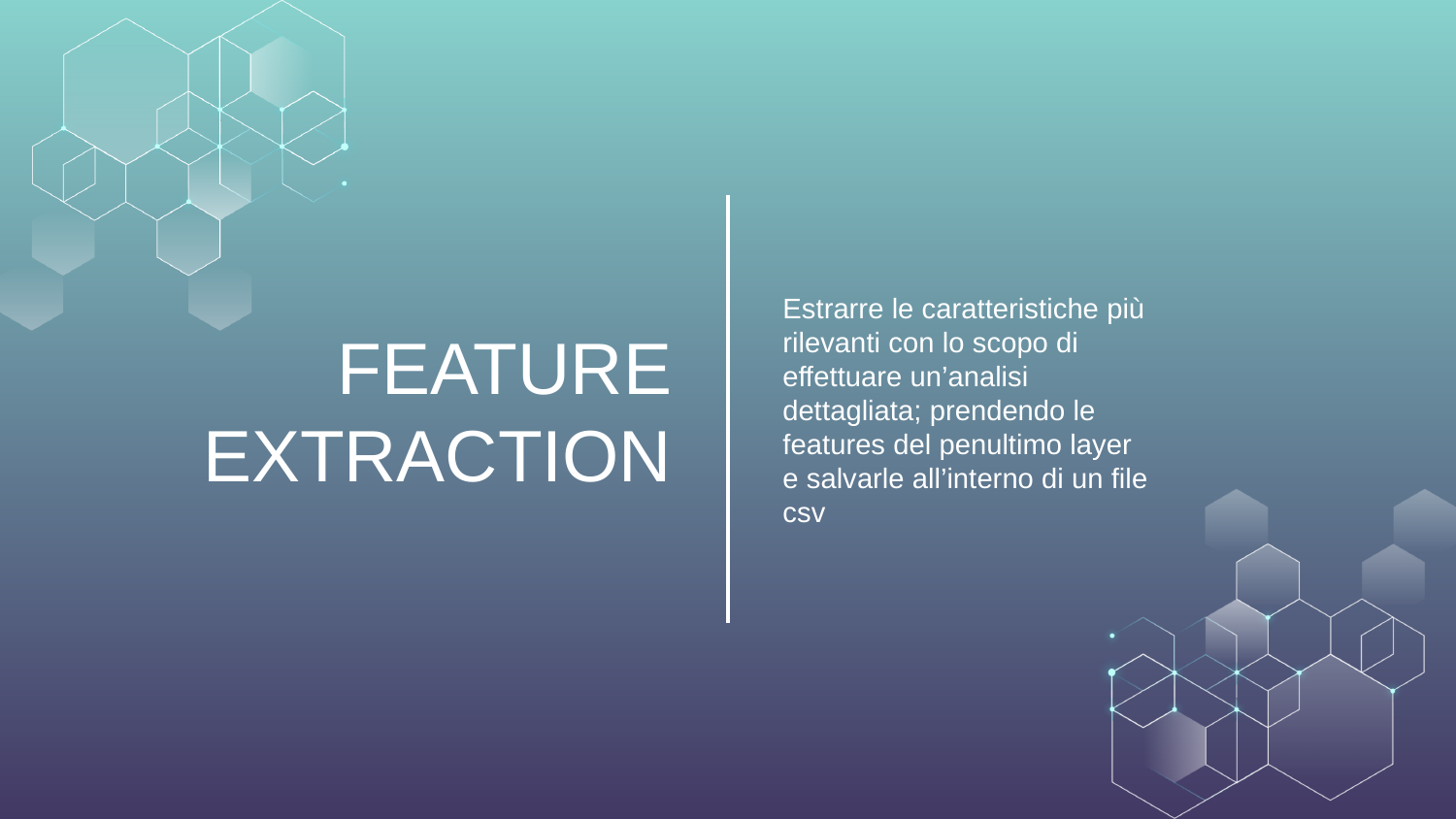

Estrarre le caratteristiche più rilevanti con lo scopo di effettuare un’analisi dettagliata; prendendo le features del penultimo layer e salvarle all’interno di un file csv
# FEATURE EXTRACTION